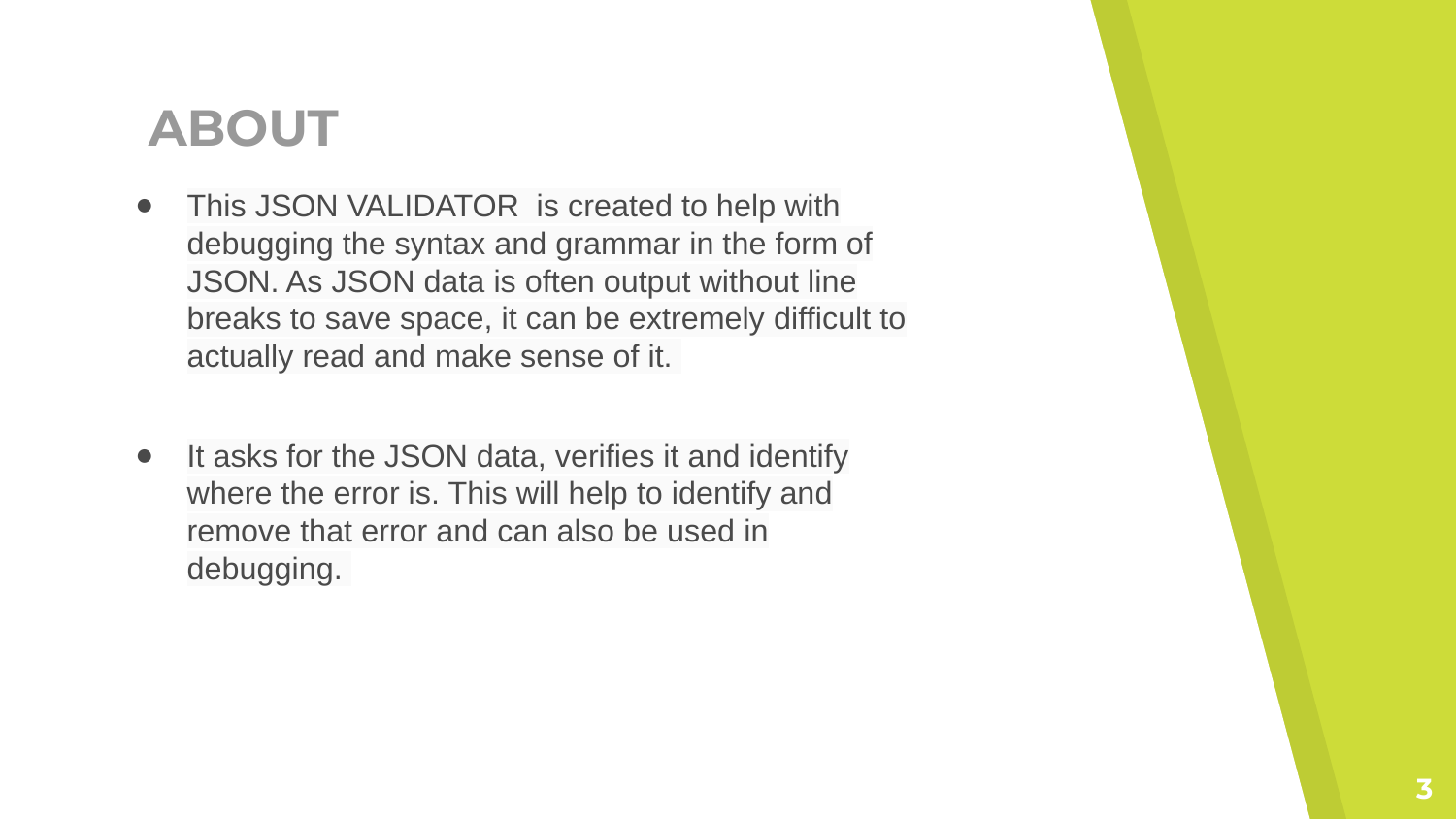

# ABOUT
This JSON VALIDATOR  is created to help with debugging the syntax and grammar in the form of JSON. As JSON data is often output without line breaks to save space, it can be extremely difficult to actually read and make sense of it.

It asks for the JSON data, verifies it and identify where the error is. This will help to identify and remove that error and can also be used in debugging.
3